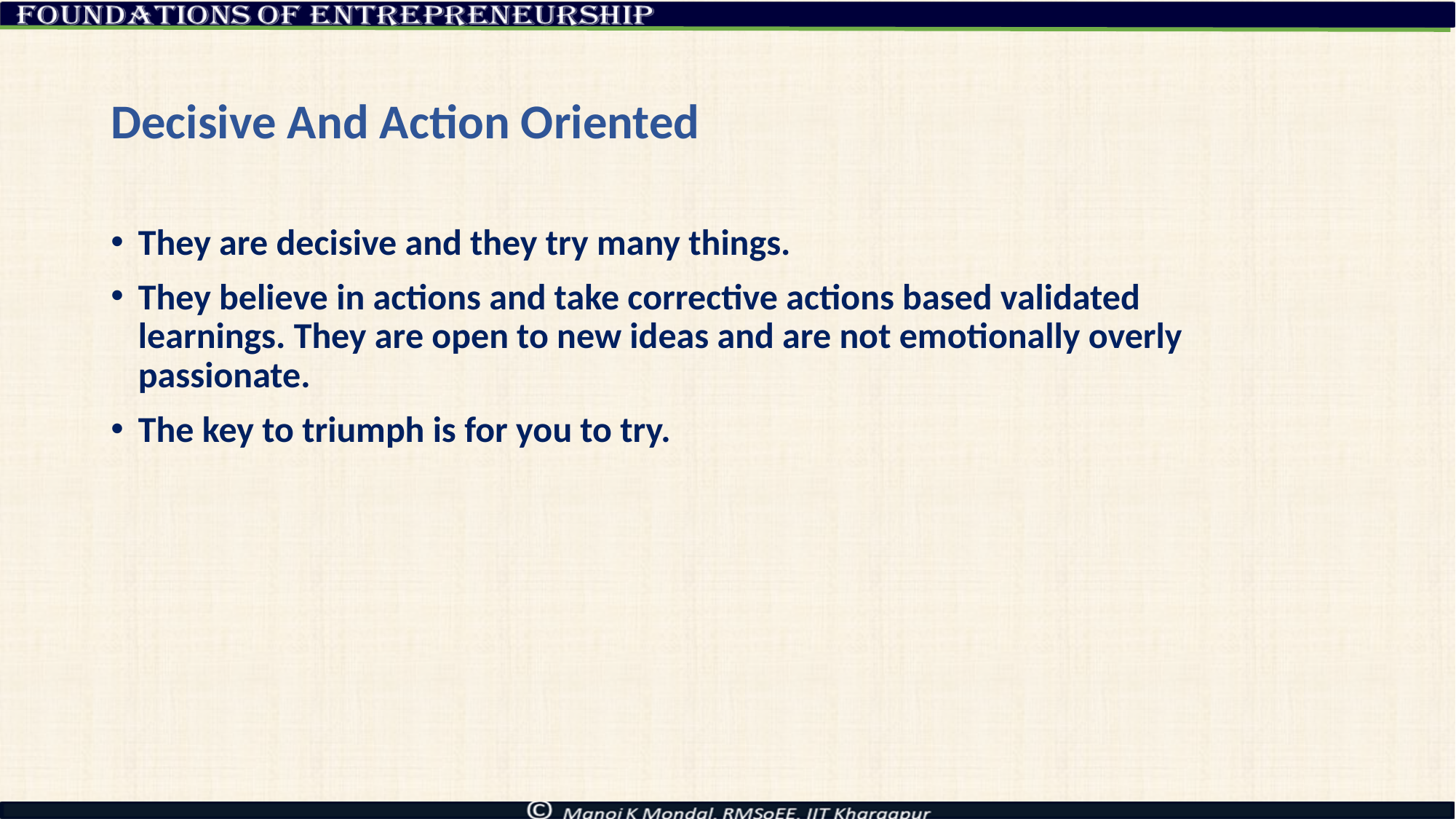

# Decisive And Action Oriented
They are decisive and they try many things.
They believe in actions and take corrective actions based validated learnings. They are open to new ideas and are not emotionally overly passionate.
The key to triumph is for you to try.